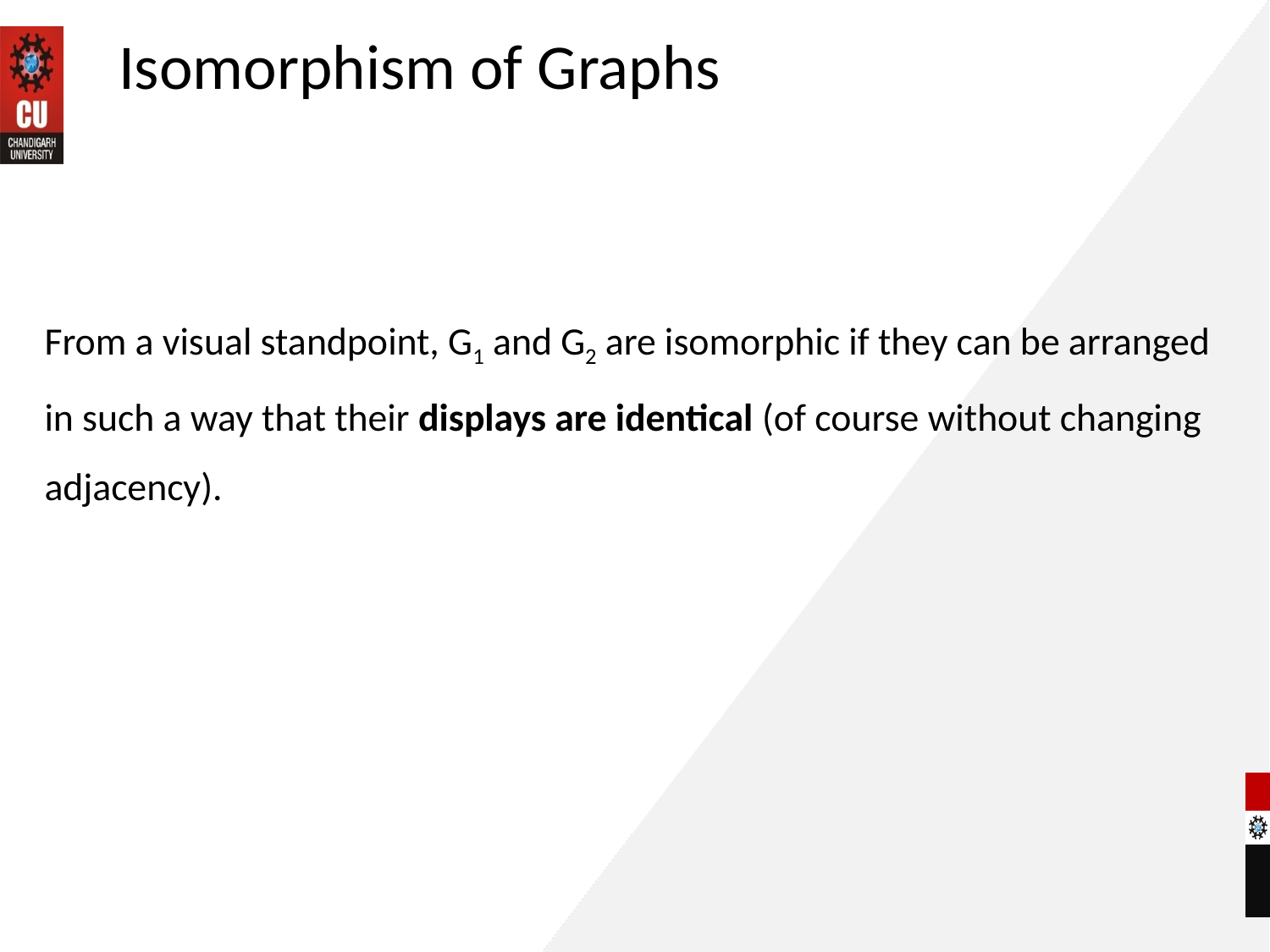

# Isomorphism of Graphs

From a visual standpoint, G1 and G2 are isomorphic if they can be arranged in such a way that their displays are identical (of course without changing adjacency).